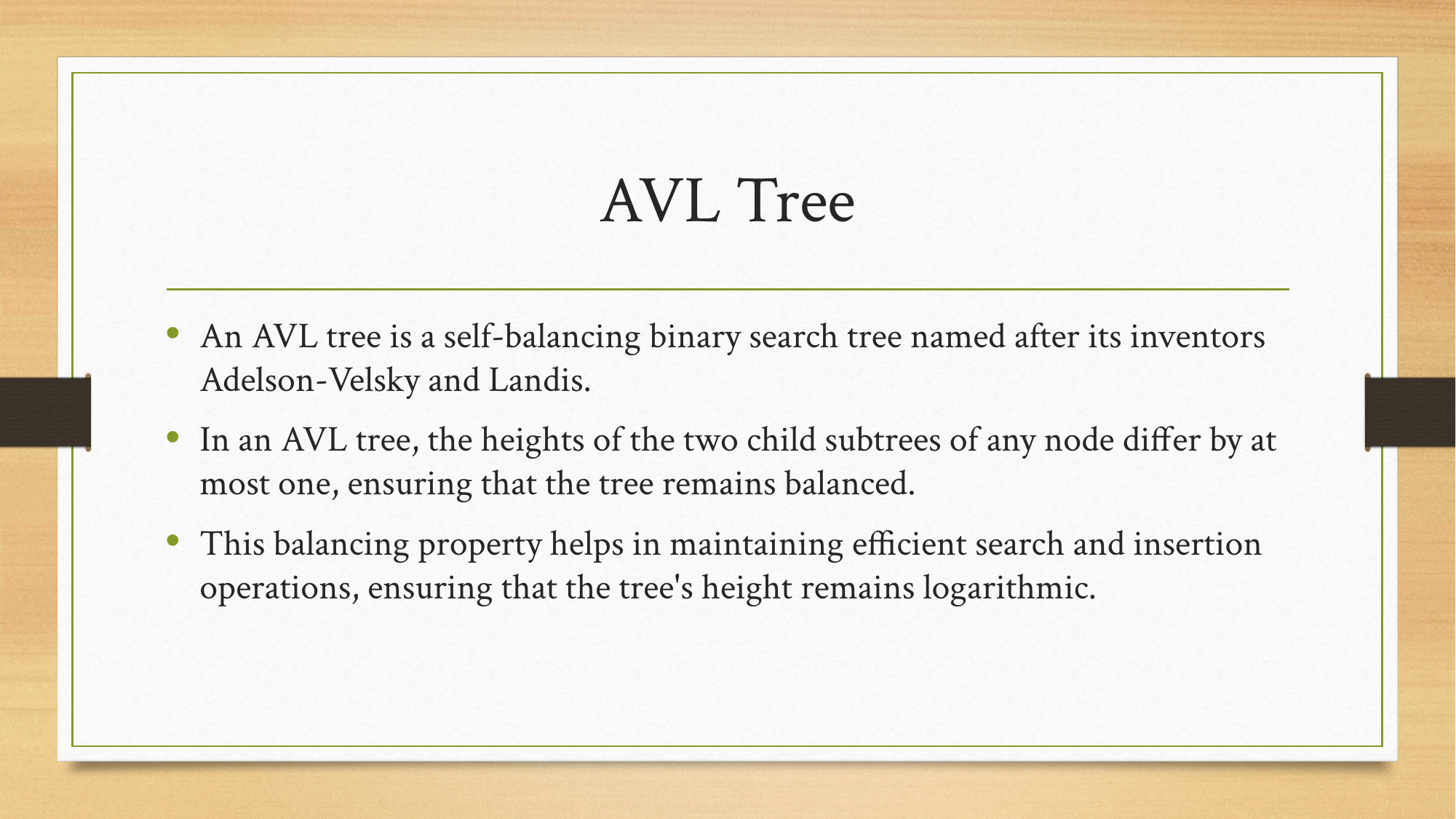

# AVL Tree
An AVL tree is a self-balancing binary search tree named after its inventors Adelson-Velsky and Landis.
In an AVL tree, the heights of the two child subtrees of any node differ by at most one, ensuring that the tree remains balanced.
This balancing property helps in maintaining efficient search and insertion operations, ensuring that the tree's height remains logarithmic.